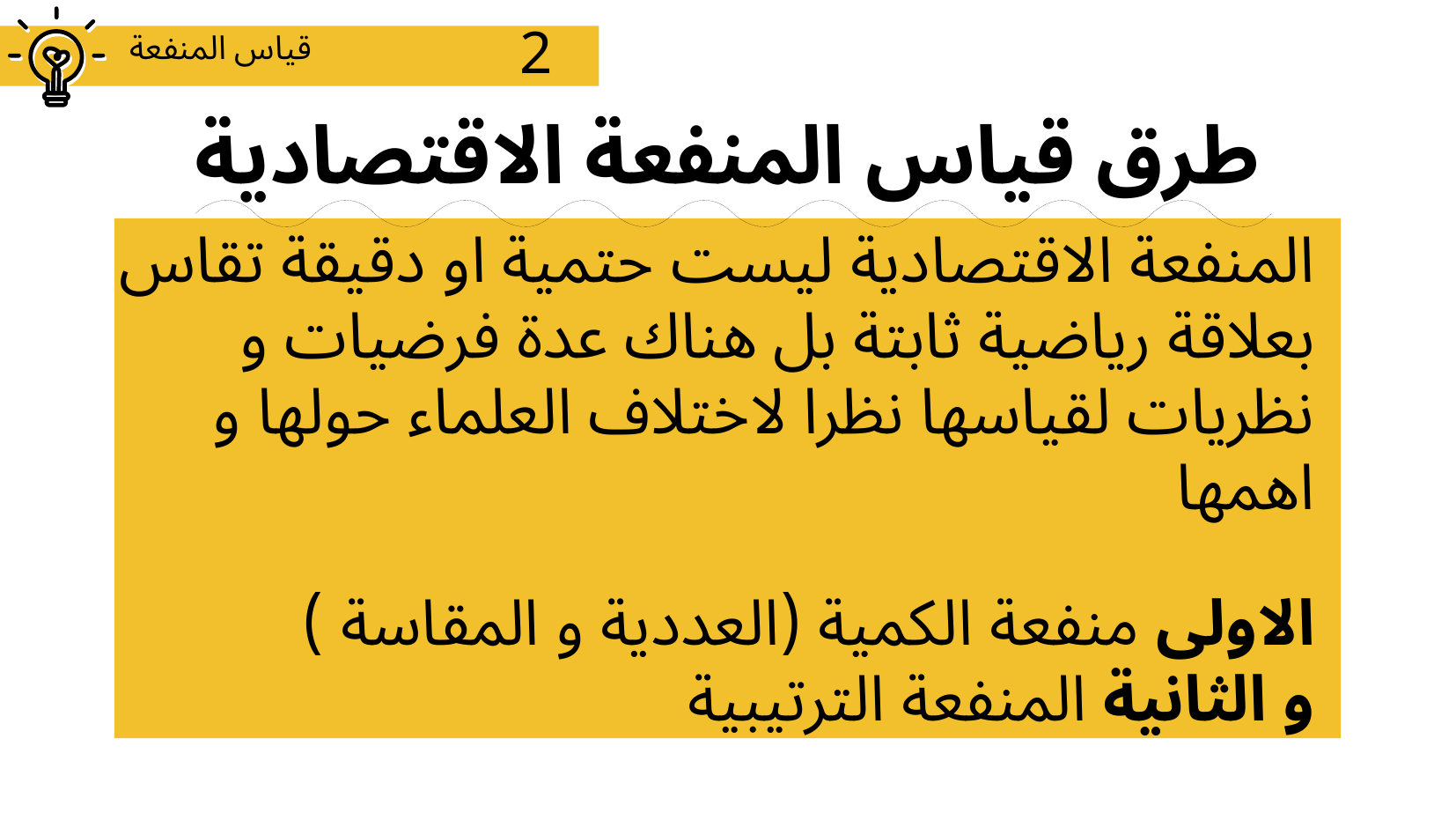

قياس المنفعة
# 2
طرق قياس المنفعة الاقتصادية
المنفعة الاقتصادية ليست حتمية او دقيقة تقاس بعلاقة رياضية ثابتة بل هناك عدة فرضيات و نظريات لقياسها نظرا لاختلاف العلماء حولها و اهمها

الاولى منفعة الكمية (العددية و المقاسة )
و الثانية المنفعة الترتيبية